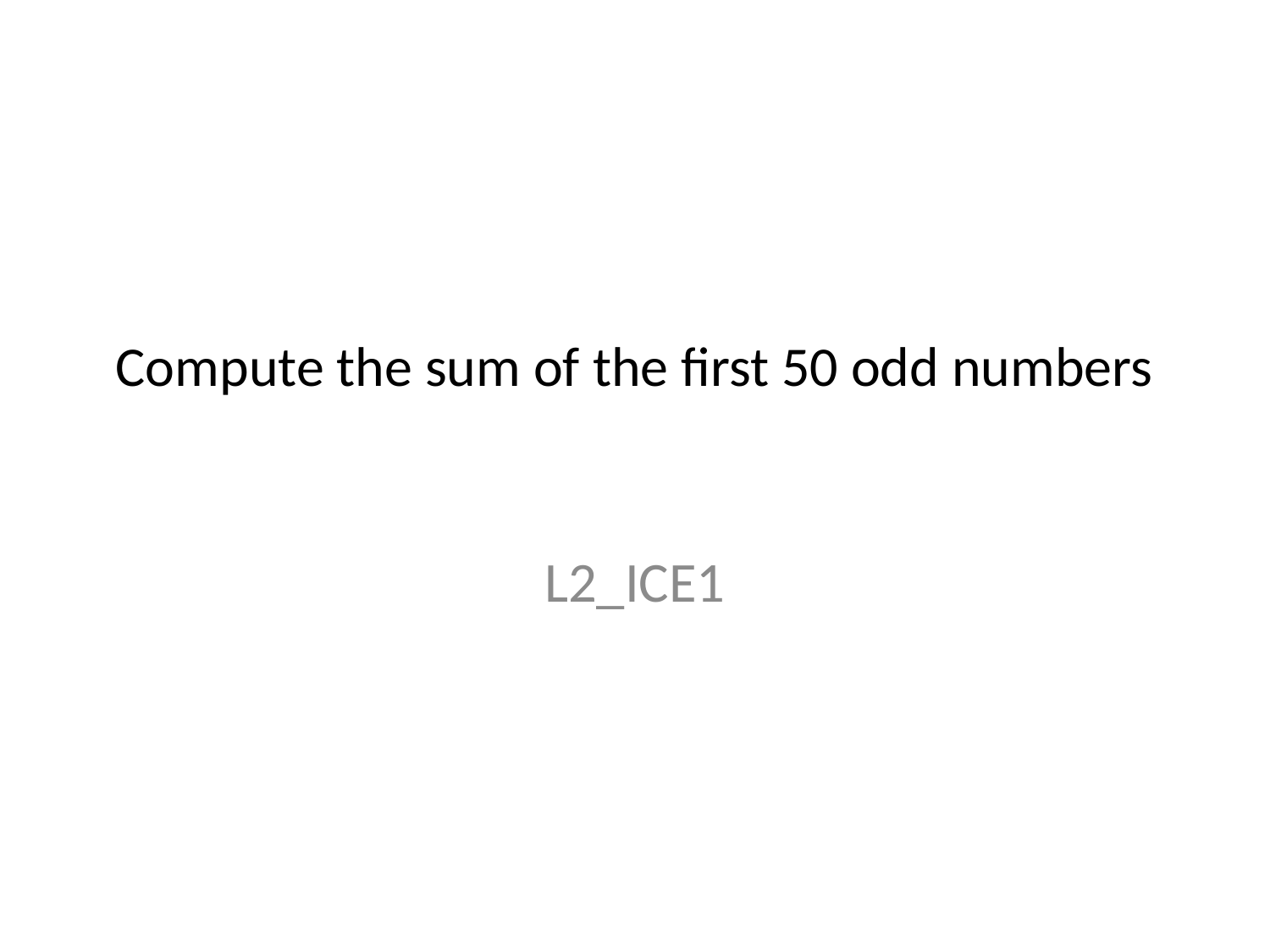

# Compute the sum of the first 50 odd numbers
L2_ICE1